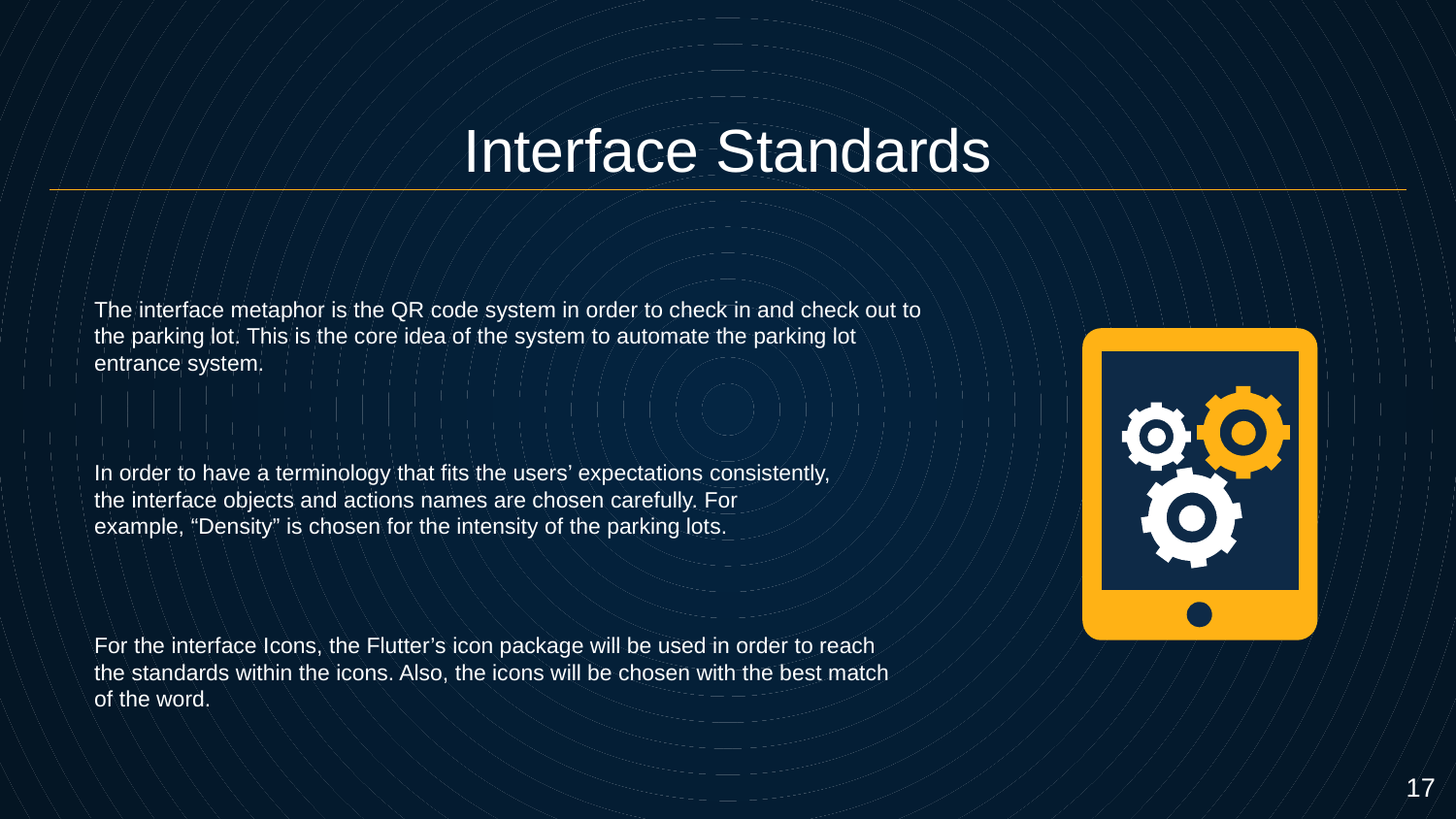

Interface Standards
The interface metaphor is the QR code system in order to check in and check out to the parking lot. This is the core idea of the system to automate the parking lot entrance system.

In order to have a terminology that fits the users’ expectations consistently, the interface objects and actions names are chosen carefully. For example, “Density” is chosen for the intensity of the parking lots.

For the interface Icons, the Flutter’s icon package will be used in order to reach the standards within the icons. Also, the icons will be chosen with the best match of the word.
17